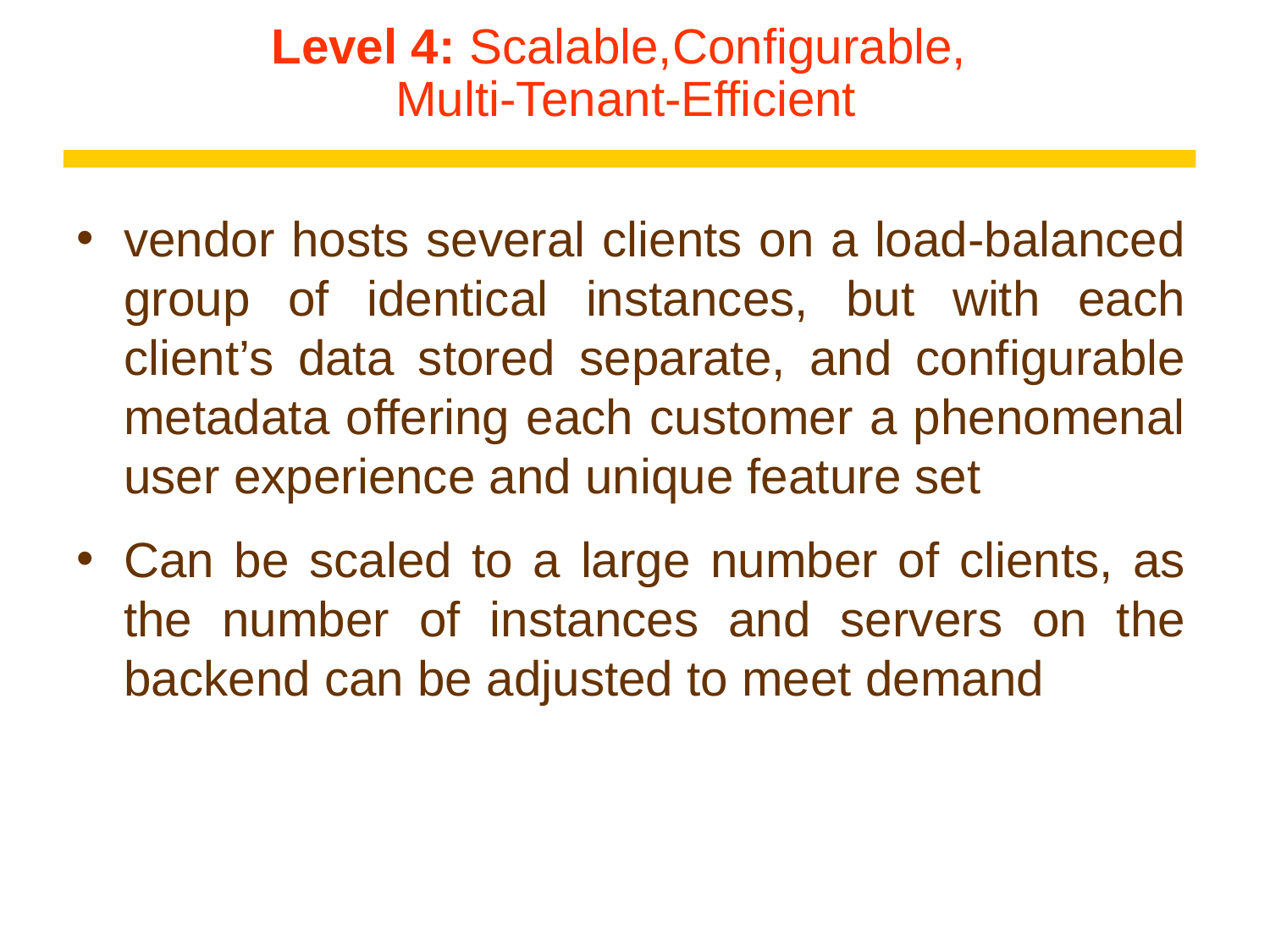

# Level 4: Scalable,Configurable, Multi-Tenant-Efficient
vendor hosts several clients on a load-balanced group of identical instances, but with each client’s data stored separate, and configurable metadata offering each customer a phenomenal user experience and unique feature set
Can be scaled to a large number of clients, as the number of instances and servers on the backend can be adjusted to meet demand